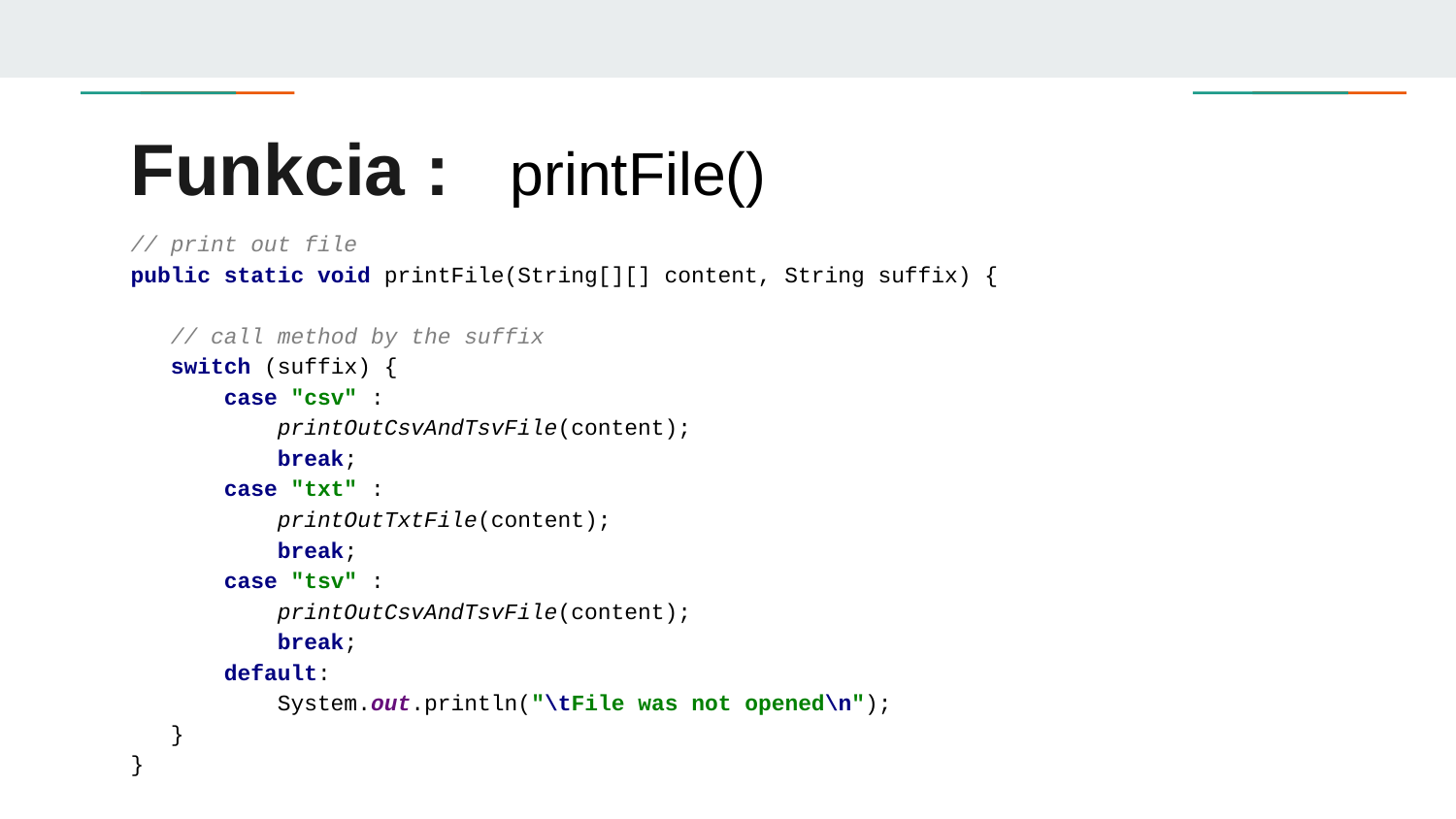

# Funkcia :   printFile()
// print out file
public static void printFile(String[][] content, String suffix) {

   // call method by the suffix
   switch (suffix) {
       case "csv" :
           printOutCsvAndTsvFile(content);
           break;
       case "txt" :
           printOutTxtFile(content);
           break;
       case "tsv" :
           printOutCsvAndTsvFile(content);
           break;
       default:
           System.out.println("\tFile was not opened\n");
   }
}